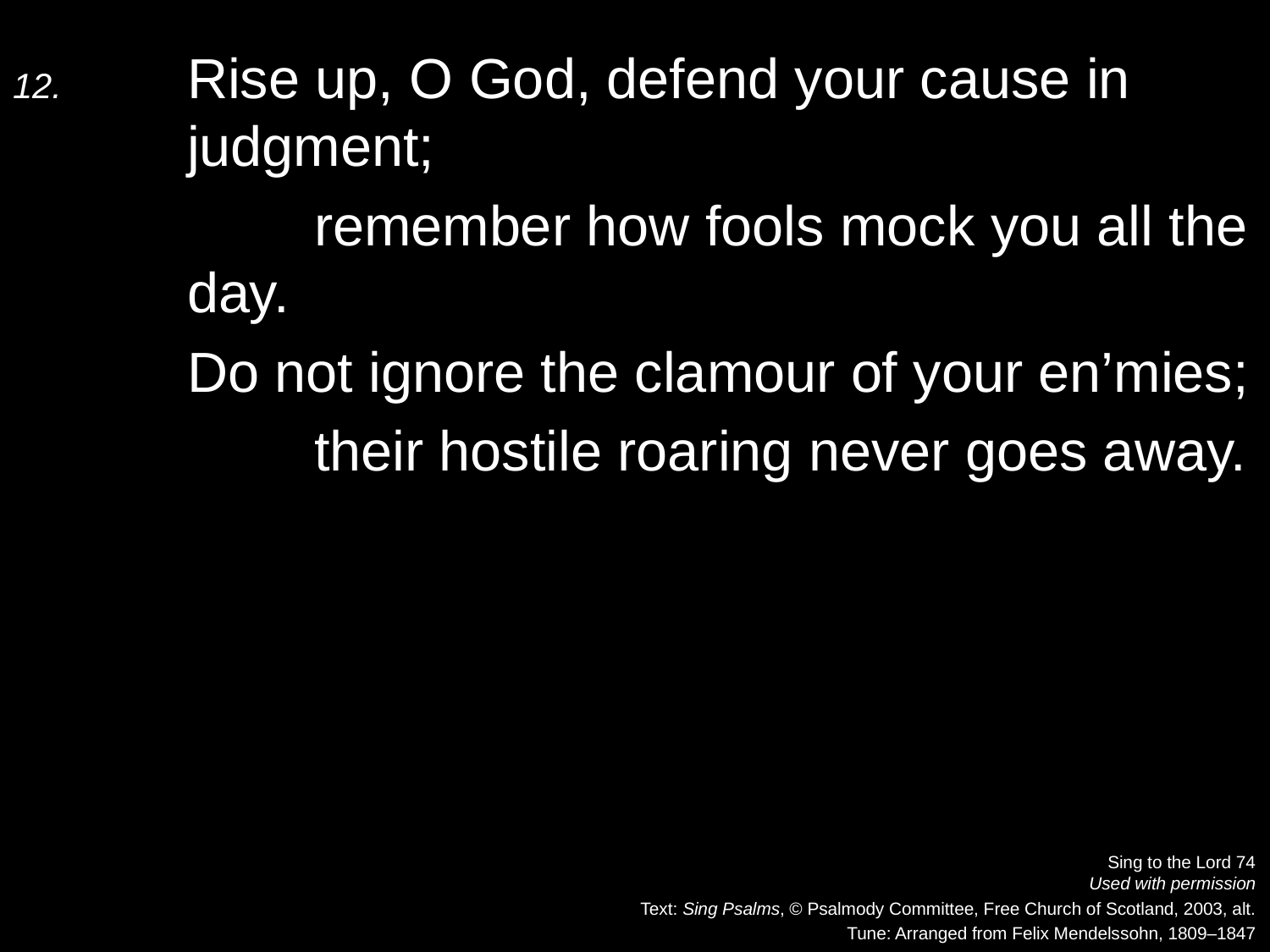

12.	Rise up, O God, defend your cause in 	judgment;
		remember how fools mock you all the day.
	Do not ignore the clamour of your en’mies;
		their hostile roaring never goes away.
Sing to the Lord 74
Used with permission
Text: Sing Psalms, © Psalmody Committee, Free Church of Scotland, 2003, alt.
Tune: Arranged from Felix Mendelssohn, 1809–1847